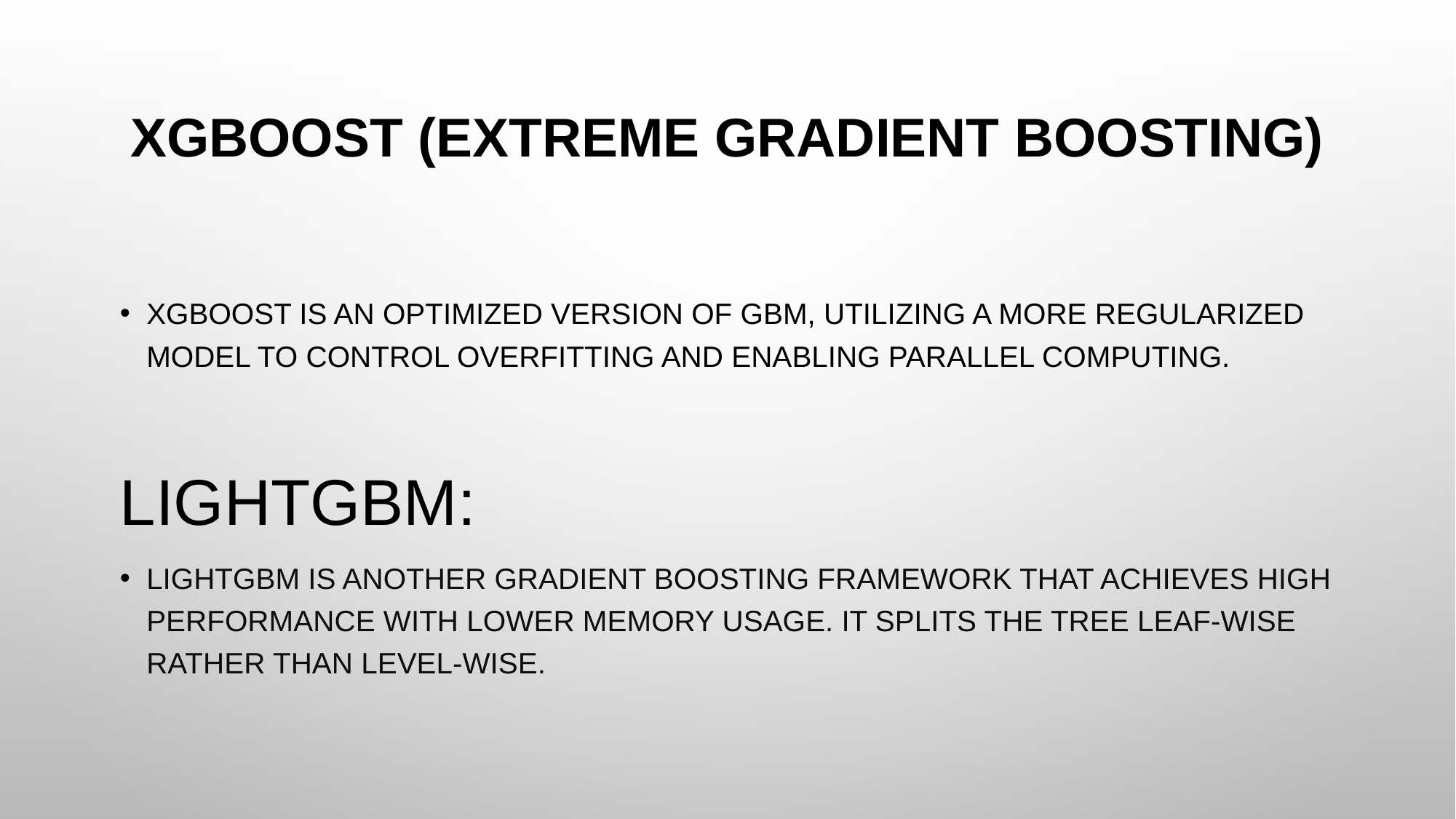

# XGBoost (Extreme Gradient Boosting)
XGBoost is an optimized version of GBM, utilizing a more regularized model to control overfitting and enabling parallel computing.

LightGBM:
LightGBM is another gradient boosting framework that achieves high performance with lower memory usage. It splits the tree leaf-wise rather than level-wise.